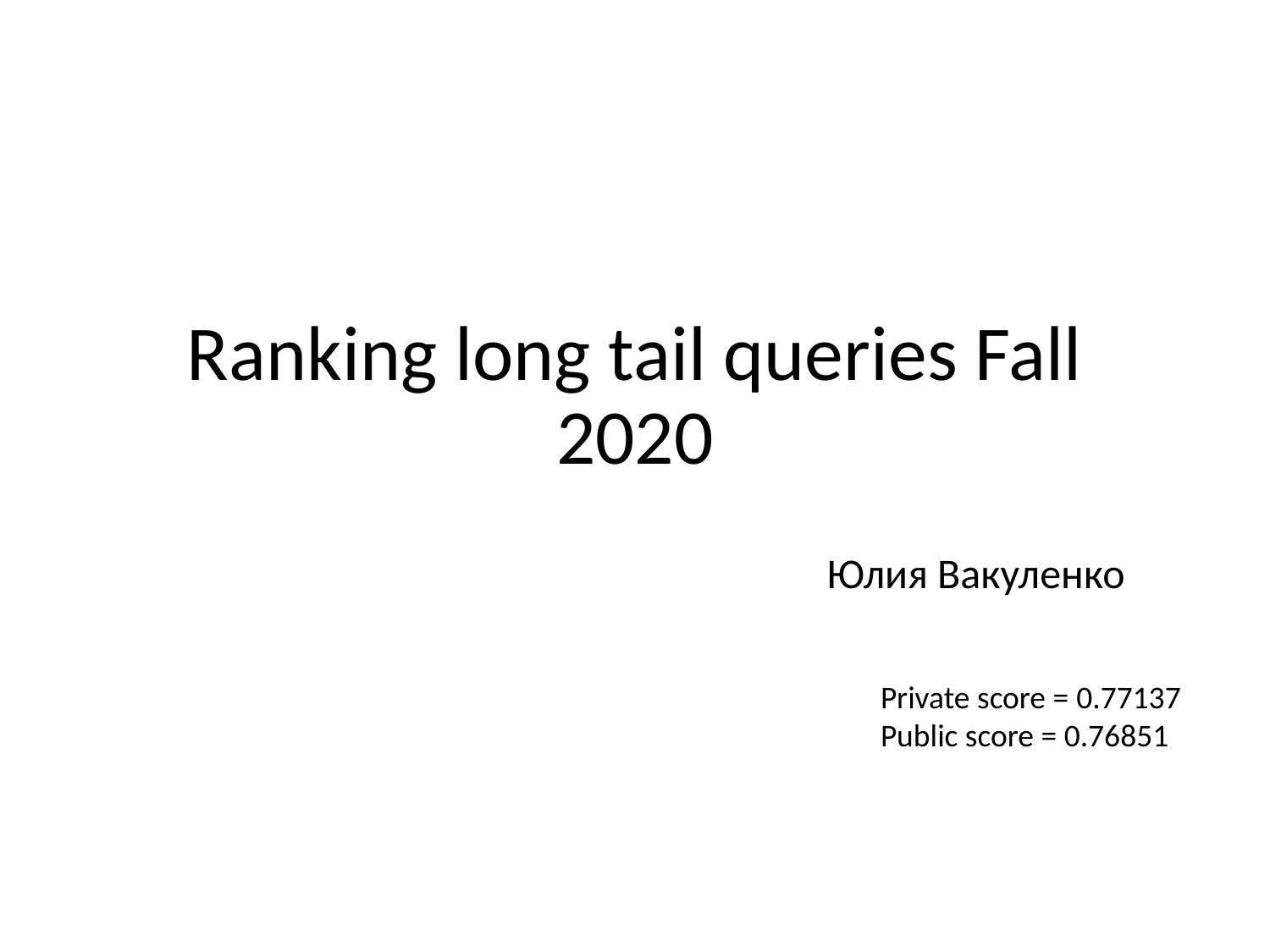

# Ranking long tail queries Fall 2020
Юлия Вакуленко
Private score = 0.77137
Public score = 0.76851